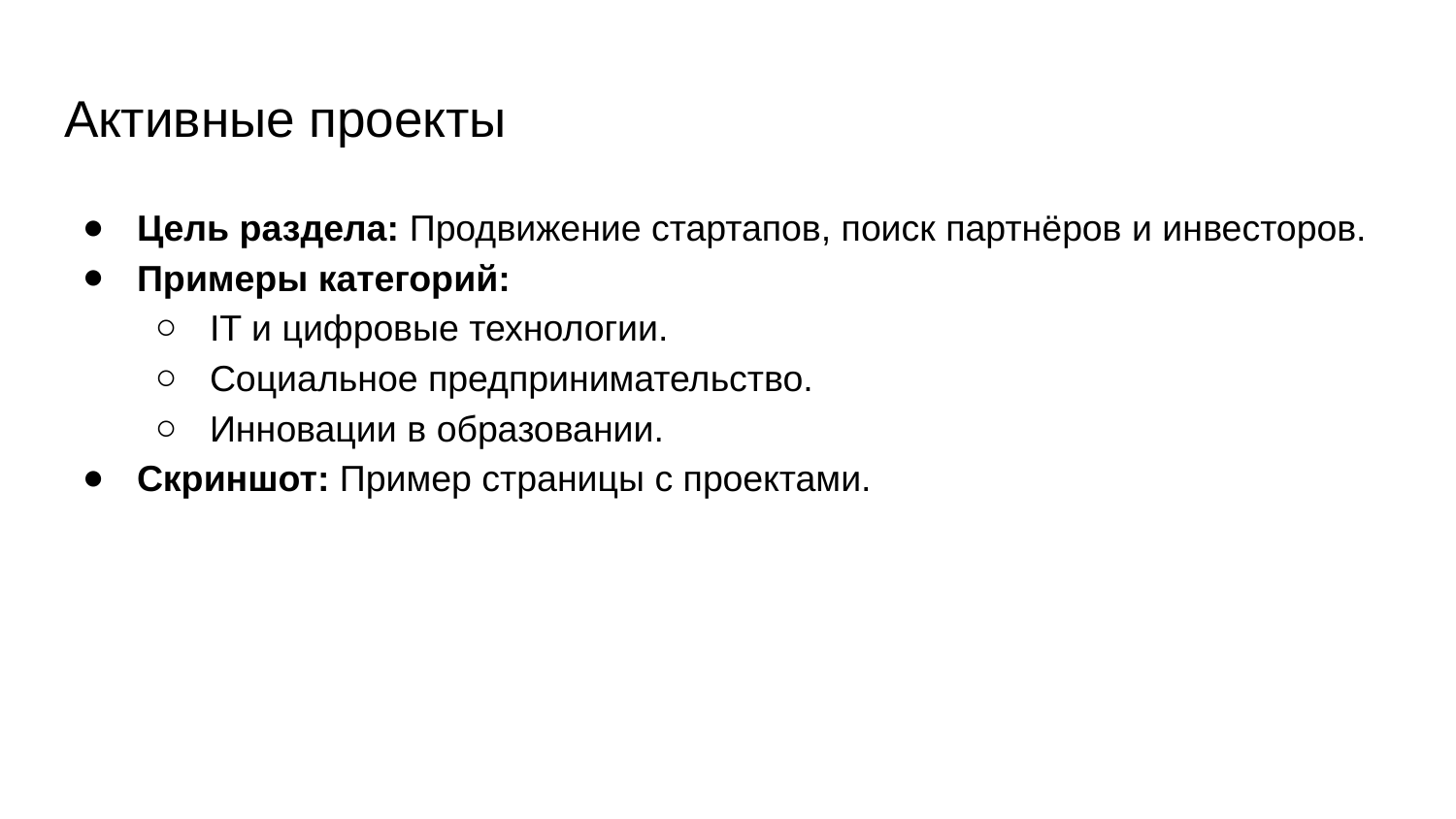

# Активные проекты
Цель раздела: Продвижение стартапов, поиск партнёров и инвесторов.
Примеры категорий:
IT и цифровые технологии.
Социальное предпринимательство.
Инновации в образовании.
Скриншот: Пример страницы с проектами.